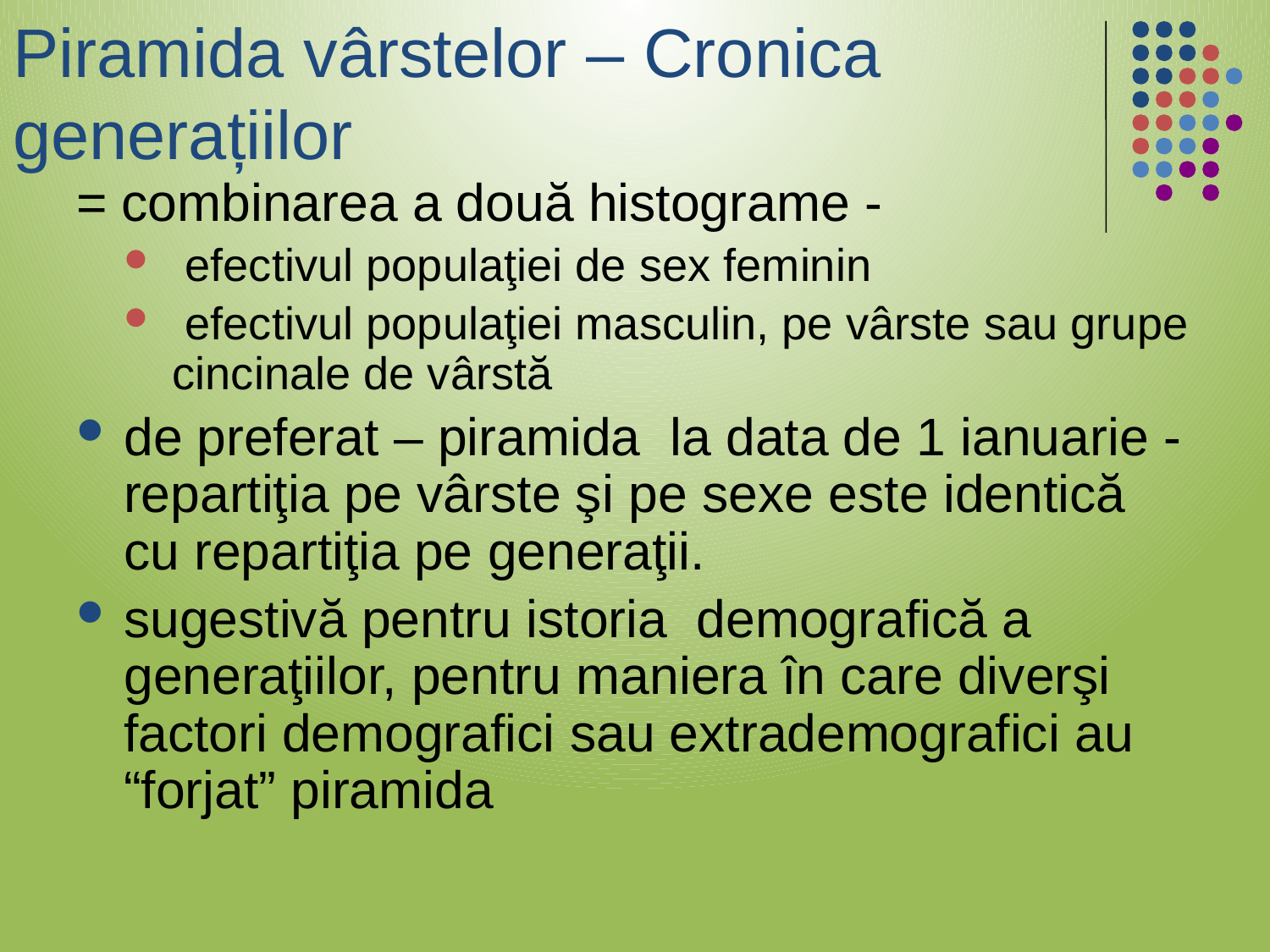

# Piramida vârstelor – Cronica generațiilor
= combinarea a două histograme -
 efectivul populaţiei de sex feminin
 efectivul populaţiei masculin, pe vârste sau grupe cincinale de vârstă
de preferat – piramida  la data de 1 ianuarie - repartiţia pe vârste şi pe sexe este identică cu repartiţia pe generaţii.
sugestivă pentru istoria  demografică a generaţiilor, pentru maniera în care diverşi factori demografici sau extrademografici au “forjat” piramida